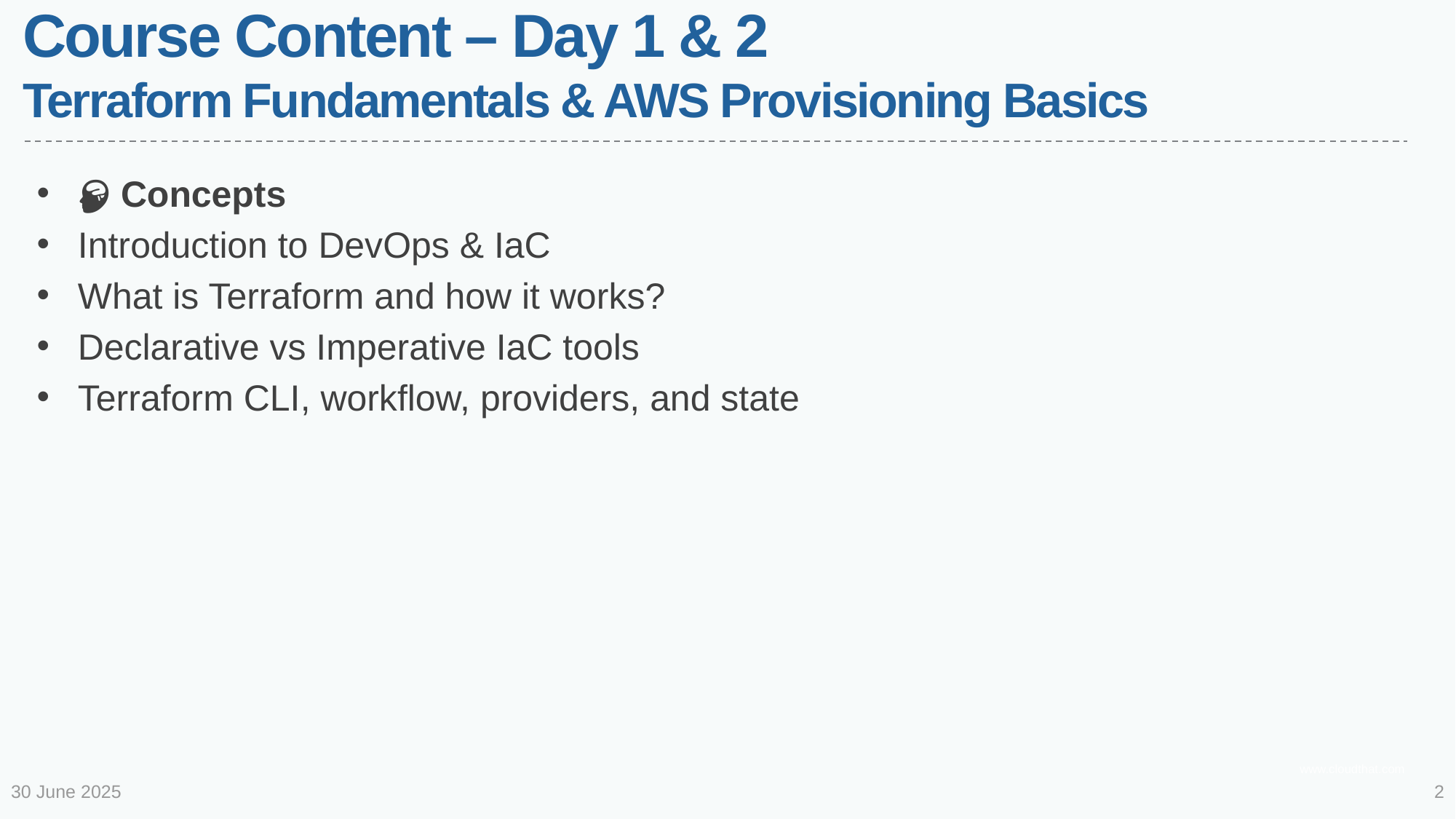

# Course Content – Day 1 & 2 Terraform Fundamentals & AWS Provisioning Basics
🧠 Concepts
Introduction to DevOps & IaC
What is Terraform and how it works?
Declarative vs Imperative IaC tools
Terraform CLI, workflow, providers, and state
30 June 2025
2